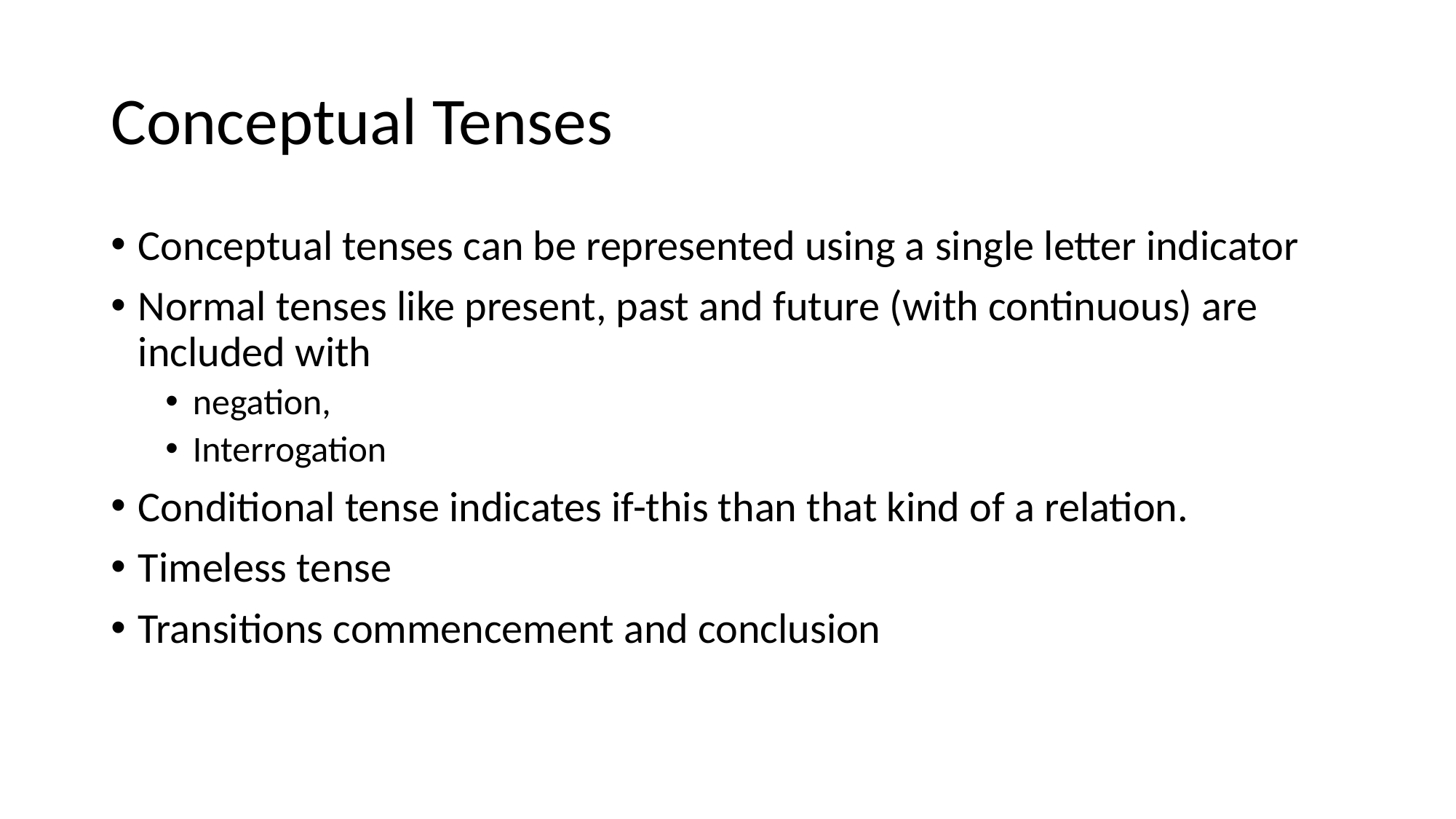

# Conceptual Tenses
Conceptual tenses can be represented using a single letter indicator
Normal tenses like present, past and future (with continuous) are included with
negation,
Interrogation
Conditional tense indicates if-this than that kind of a relation.
Timeless tense
Transitions commencement and conclusion